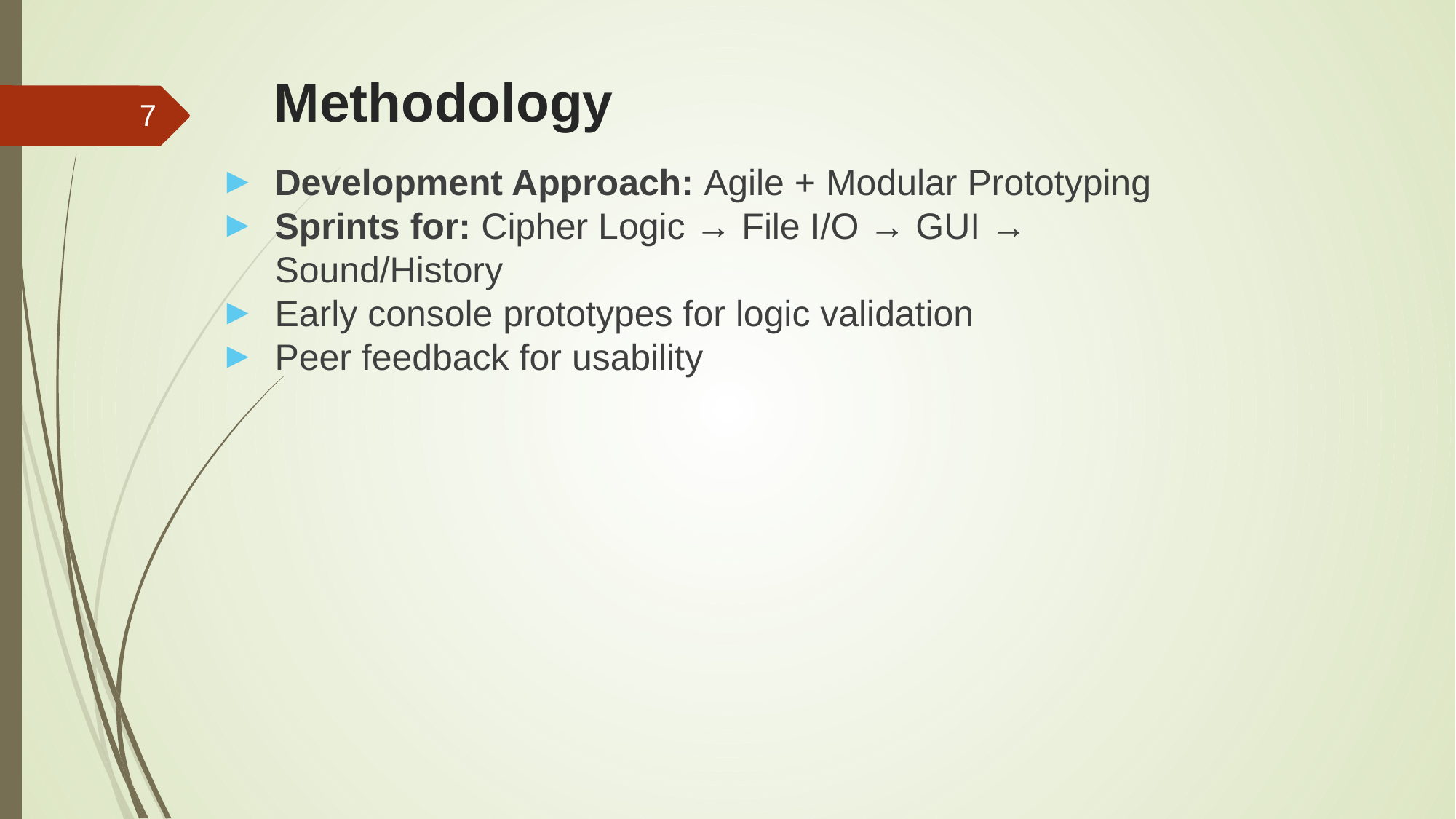

# Methodology
7
Development Approach: Agile + Modular Prototyping
Sprints for: Cipher Logic → File I/O → GUI → Sound/History
Early console prototypes for logic validation
Peer feedback for usability